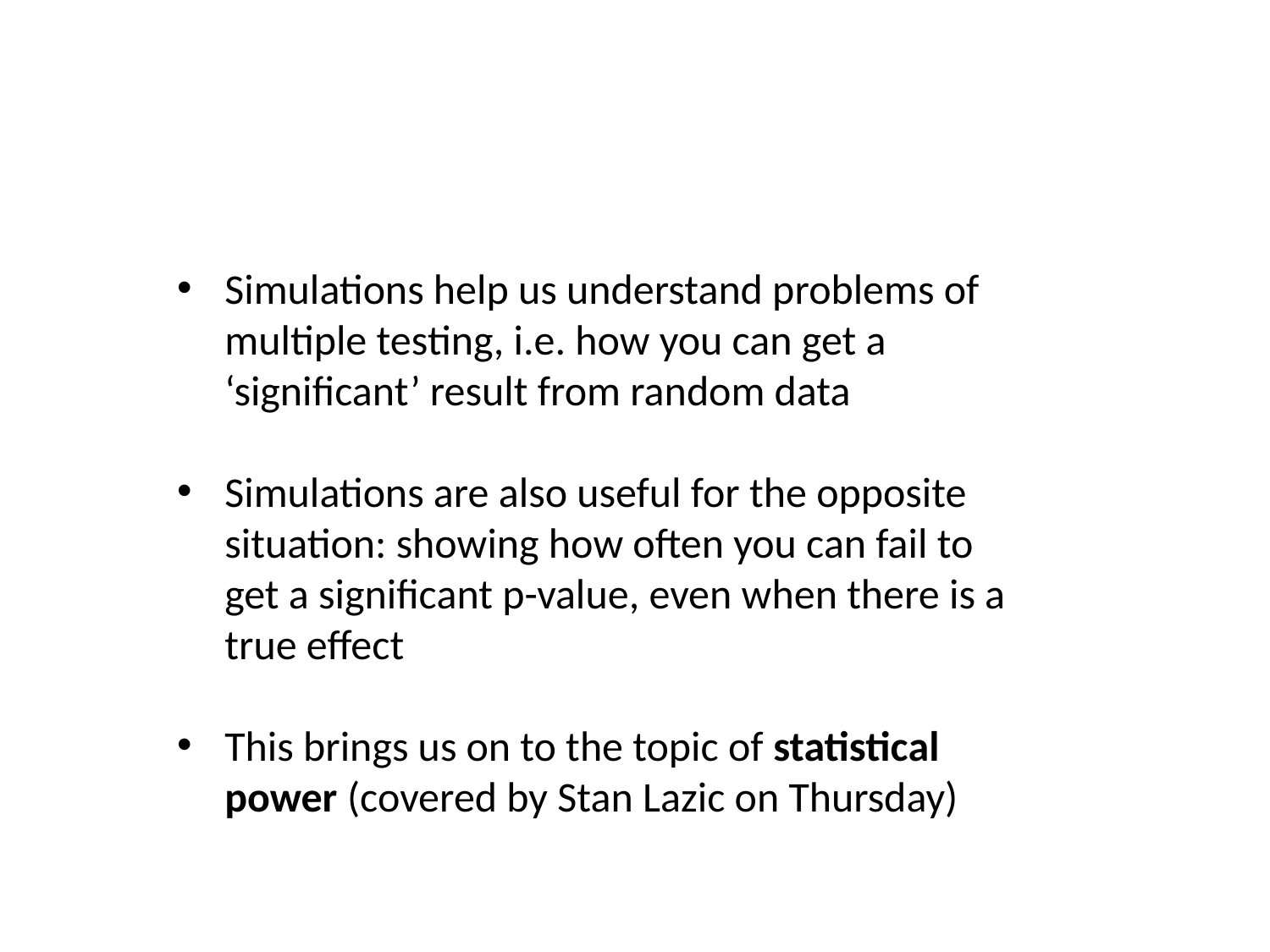

Simulations help us understand problems of multiple testing, i.e. how you can get a ‘significant’ result from random data

Simulations are also useful for the opposite situation: showing how often you can fail to get a significant p-value, even when there is a true effect

This brings us on to the topic of statistical power (covered by Stan Lazic on Thursday)